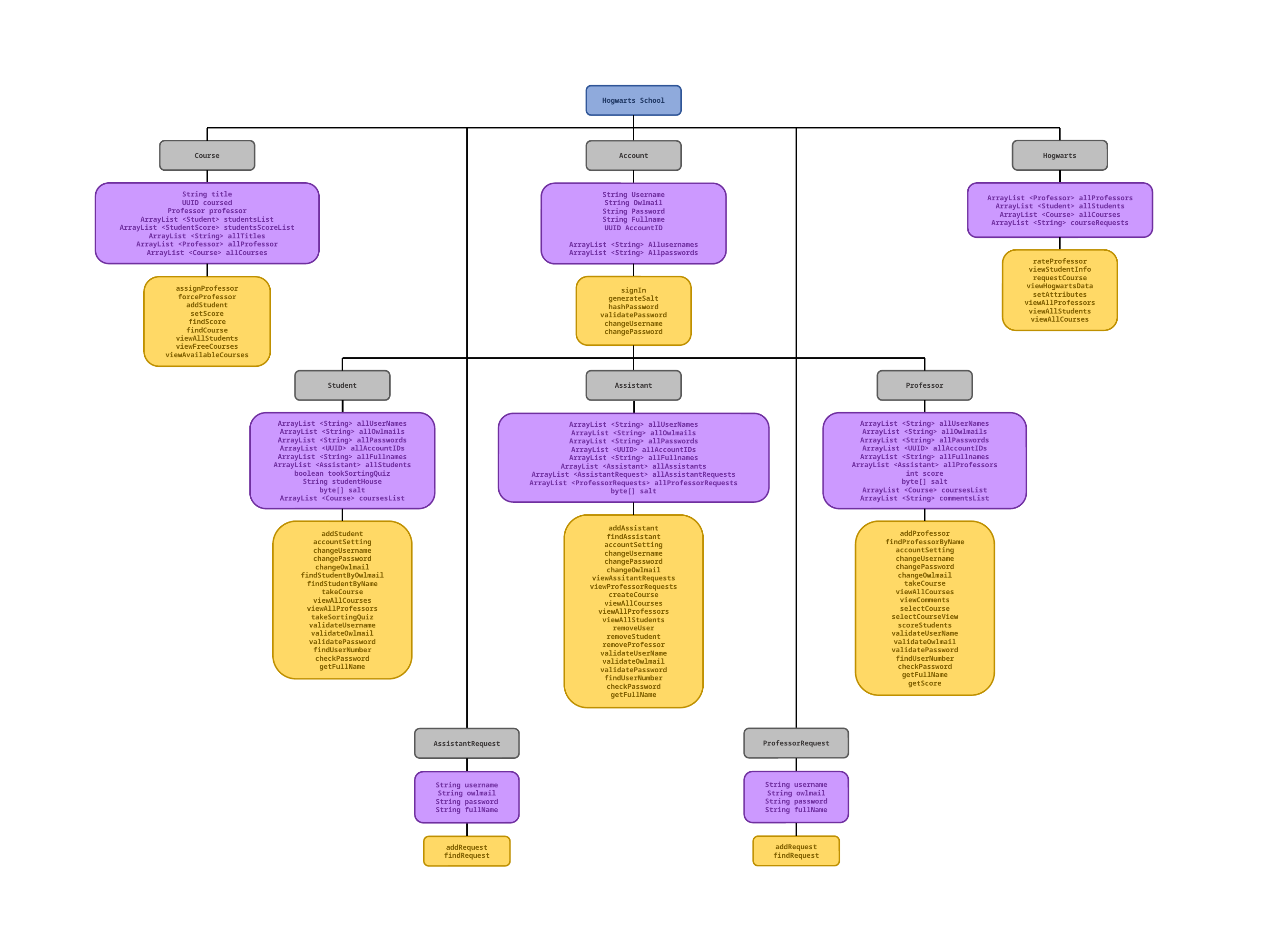

Hogwarts School
Hogwarts
Course
Account
String title
UUID coursed
Professor professor
ArrayList <Student> studentsList
ArrayList <StudentScore> studentsScoreList
ArrayList <String> allTitles
ArrayList <Professor> allProfessor
ArrayList <Course> allCourses
ArrayList <Professor> allProfessors
ArrayList <Student> allStudents
ArrayList <Course> allCourses
ArrayList <String> courseRequests
String Username
String Owlmail
String Password
String Fullname
UUID AccountID

ArrayList <String> Allusernames
ArrayList <String> Allpasswords
rateProfessor
viewStudentInfo
requestCourse
viewHogwartsData
setAttributes
viewAllProfessors
viewAllStudents
viewAllCourses
signIn
generateSalt
hashPassword
validatePassword
changeUsername
changePassword
assignProfessor
forceProfessor
addStudent
setScore
findScore
findCourse
viewAllStudents
viewFreeCourses
viewAvailableCourses
Student
Assistant
Professor
ArrayList <String> allUserNames
ArrayList <String> allOwlmails
ArrayList <String> allPasswords
ArrayList <UUID> allAccountIDs
ArrayList <String> allFullnames
ArrayList <Assistant> allStudents
boolean tookSortingQuiz
String studentHouse
byte[] salt
ArrayList <Course> coursesList
ArrayList <String> allUserNames
ArrayList <String> allOwlmails
ArrayList <String> allPasswords
ArrayList <UUID> allAccountIDs
ArrayList <String> allFullnames
ArrayList <Assistant> allProfessors
int score
byte[] salt
ArrayList <Course> coursesList
ArrayList <String> commentsList
ArrayList <String> allUserNames
ArrayList <String> allOwlmails
ArrayList <String> allPasswords
ArrayList <UUID> allAccountIDs
ArrayList <String> allFullnames
ArrayList <Assistant> allAssistants
ArrayList <AssistantRequest> allAssistantRequests
ArrayList <ProfessorRequests> allProfessorRequests
byte[] salt
addAssistant
findAssistant
accountSetting
changeUsername
changePassword
changeOwlmail
viewAssitantRequests
viewProfessorRequests
createCourse
viewAllCourses
viewAllProfessors
viewAllStudents
removeUser
removeStudent
removeProfessor
validateUserName
validateOwlmail
validatePassword
findUserNumber
checkPassword
getFullName
addStudent
accountSetting
changeUsername
changePassword
changeOwlmail
findStudentByOwlmail
findStudentByName
takeCourse
viewAllCourses
viewAllProfessors
takeSortingQuiz
validateUsername
validateOwlmail
validatePassword
findUserNumber
checkPassword
getFullName
addProfessor
findProfessorByName
accountSetting
changeUsername
changePassword
changeOwlmail
takeCourse
viewAllCourses
viewComments
selectCourse
selectCourseView
scoreStudents
validateUserName
validateOwlmail
validatePassword
findUserNumber
checkPassword
getFullName
getScore
ProfessorRequest
AssistantRequest
String username
String owlmail
String password
String fullName
String username
String owlmail
String password
String fullName
addRequest
findRequest
addRequest
findRequest